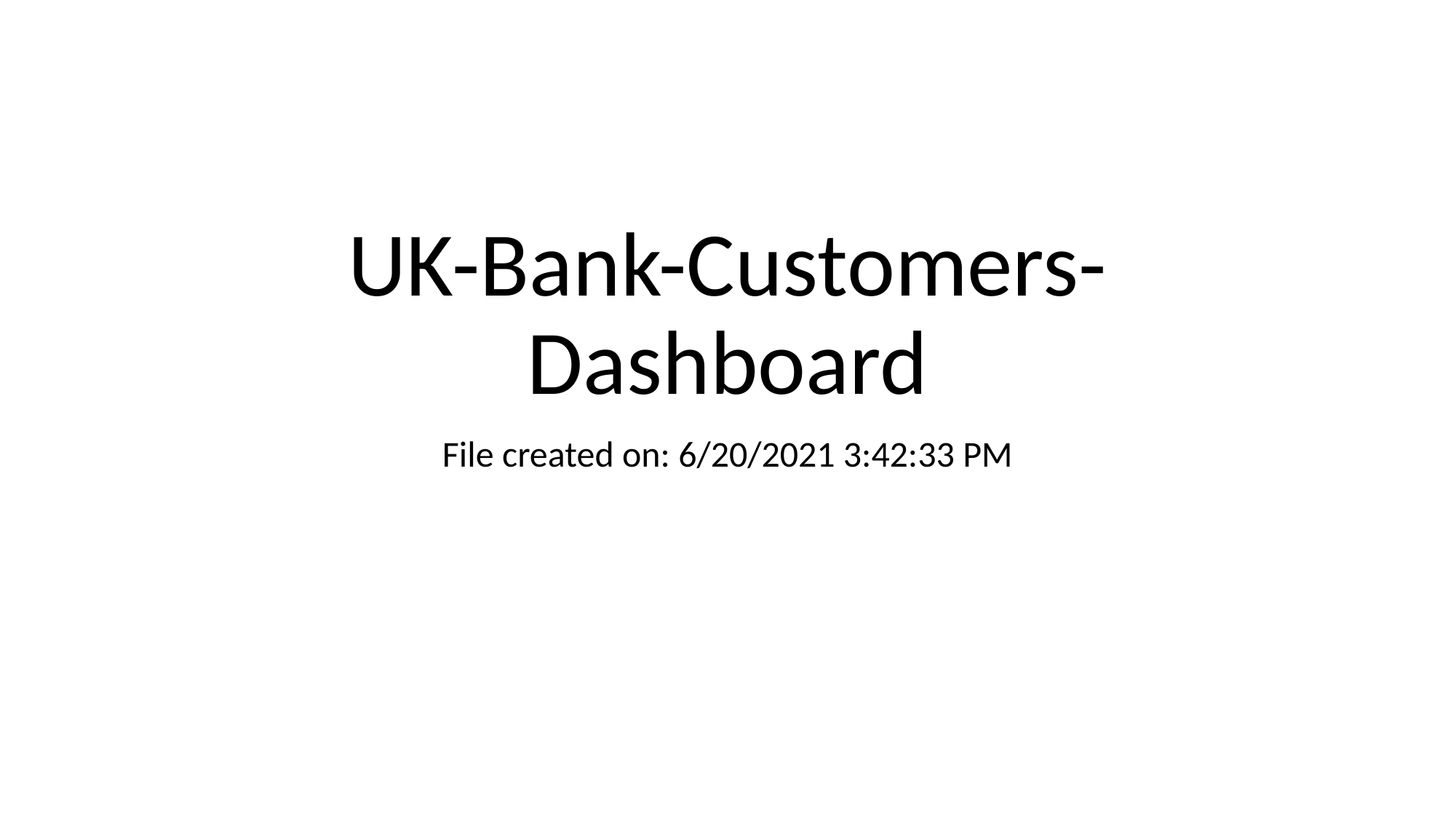

# UK-Bank-Customers-Dashboard
File created on: 6/20/2021 3:42:33 PM